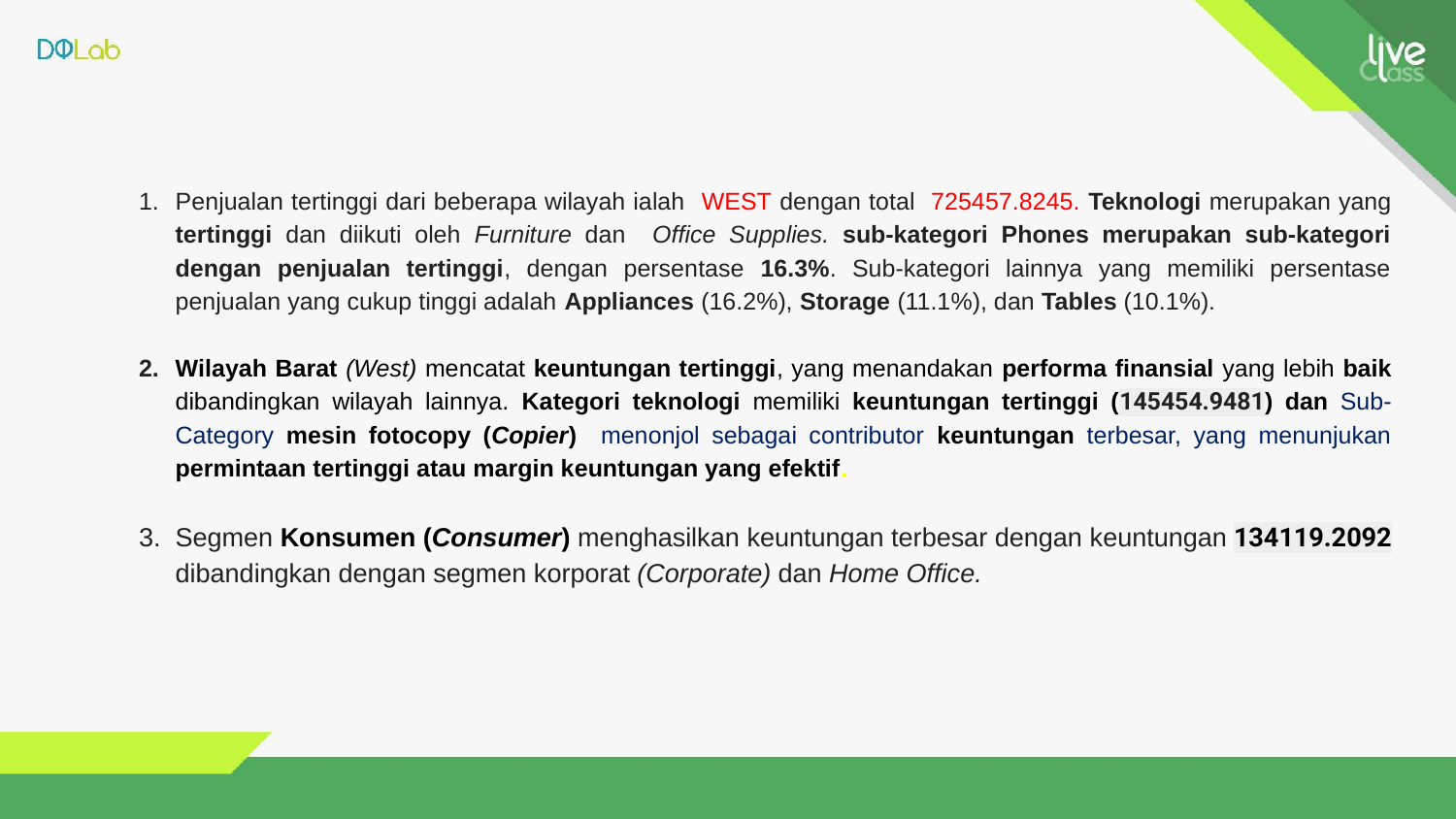

Penjualan tertinggi dari beberapa wilayah ialah  WEST dengan total  725457.8245. Teknologi merupakan yang tertinggi dan diikuti oleh Furniture dan  Office Supplies. sub-kategori Phones merupakan sub-kategori dengan penjualan tertinggi, dengan persentase 16.3%. Sub-kategori lainnya yang memiliki persentase penjualan yang cukup tinggi adalah Appliances (16.2%), Storage (11.1%), dan Tables (10.1%).

Wilayah Barat (West) mencatat keuntungan tertinggi, yang menandakan performa finansial yang lebih baik dibandingkan wilayah lainnya. Kategori teknologi memiliki keuntungan tertinggi (145454.9481) dan Sub-Category mesin fotocopy (Copier)  menonjol sebagai contributor keuntungan terbesar, yang menunjukan permintaan tertinggi atau margin keuntungan yang efektif.

Segmen Konsumen (Consumer) menghasilkan keuntungan terbesar dengan keuntungan 134119.2092 dibandingkan dengan segmen korporat (Corporate) dan Home Office.